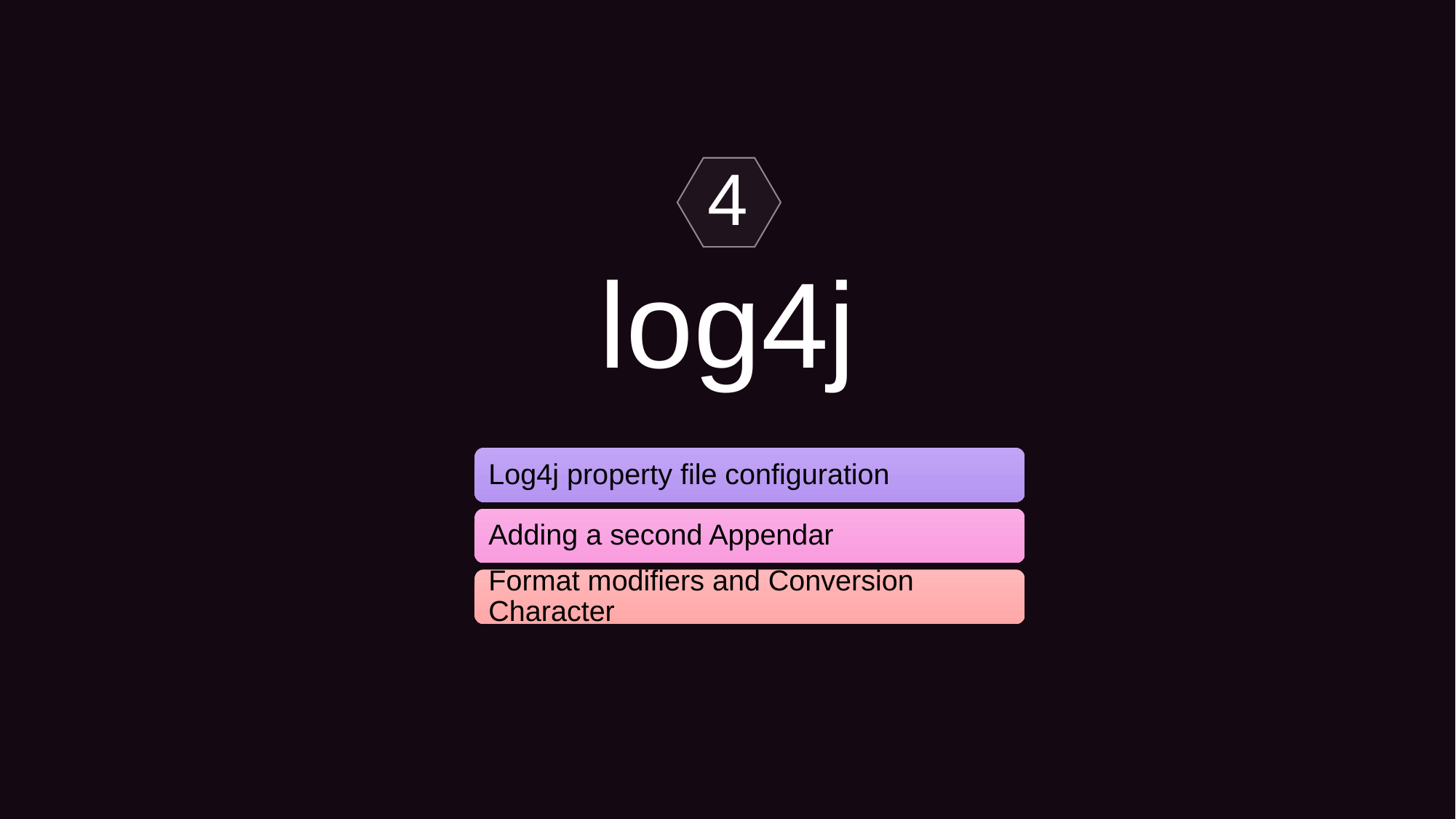

4

log4j
Log4j property file configuration
Adding a second Appendar
Format modifiers and Conversion Character